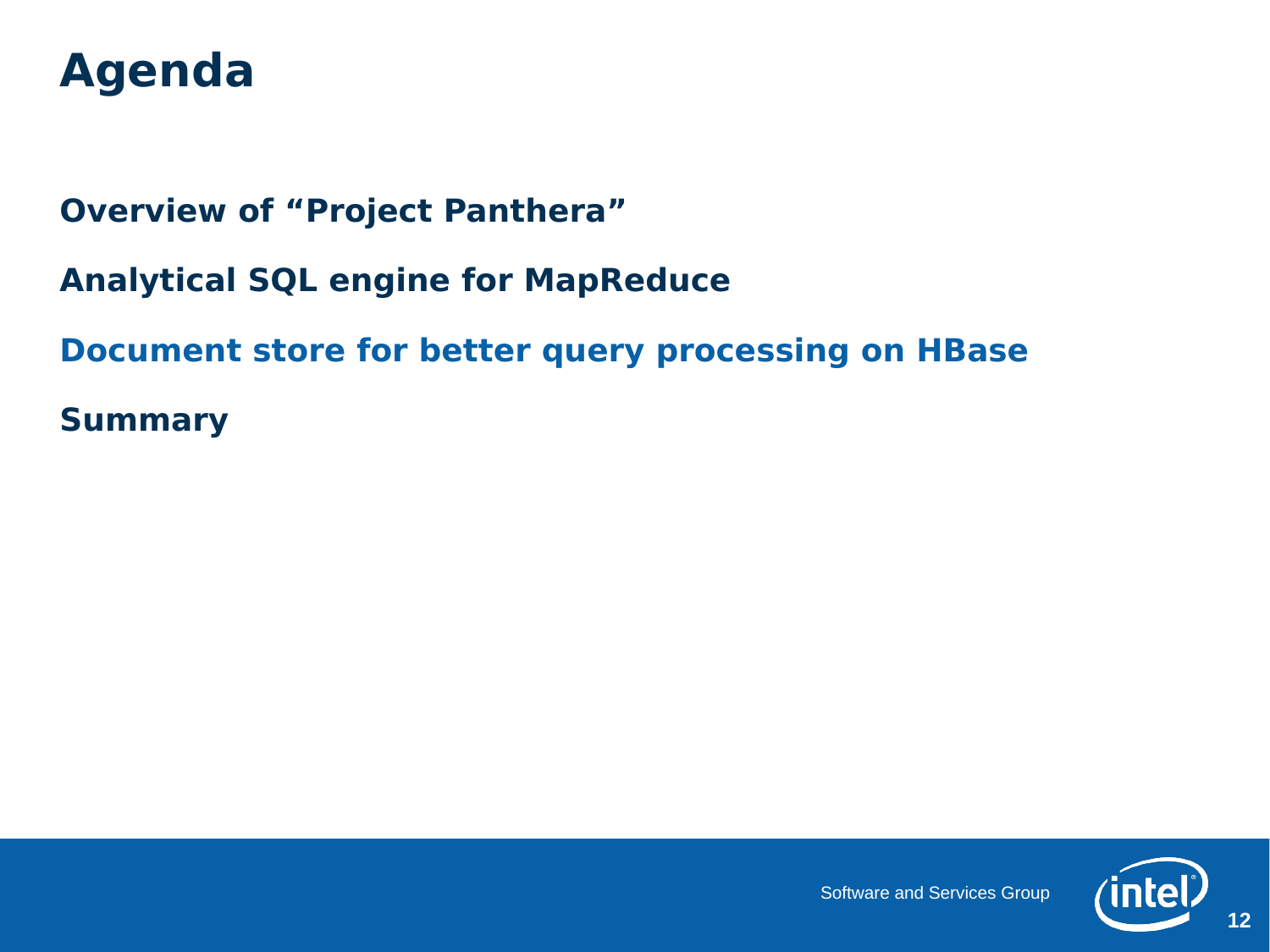

# Agenda
Overview of “Project Panthera”
Analytical SQL engine for MapReduce
Document store for better query processing on HBase
Summary
12